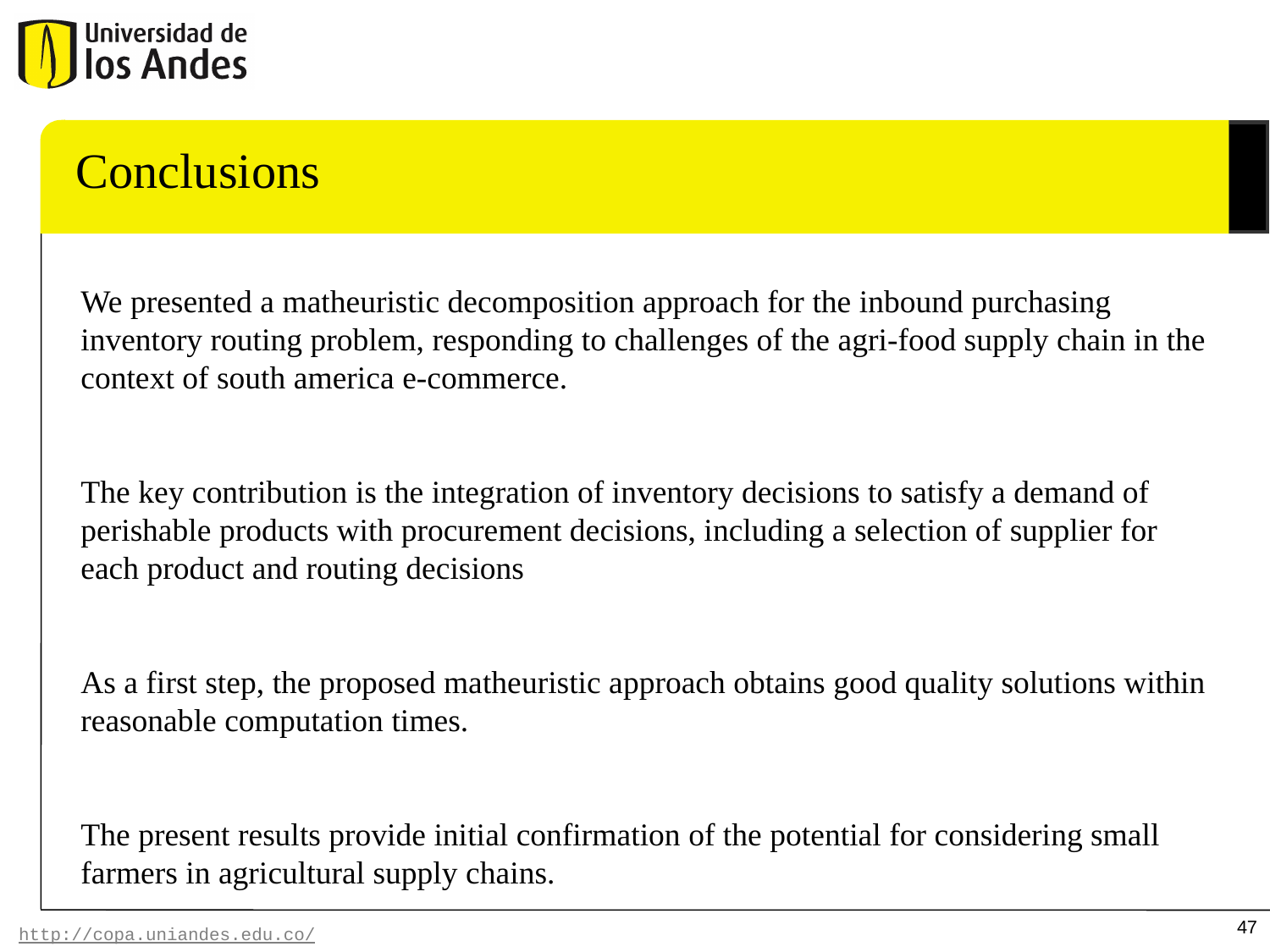

Conclusions
We presented a matheuristic decomposition approach for the inbound purchasing inventory routing problem, responding to challenges of the agri-food supply chain in the context of south america e-commerce.

The key contribution is the integration of inventory decisions to satisfy a demand of perishable products with procurement decisions, including a selection of supplier for each product and routing decisions

As a first step, the proposed matheuristic approach obtains good quality solutions within reasonable computation times.

The present results provide initial confirmation of the potential for considering small farmers in agricultural supply chains.
47